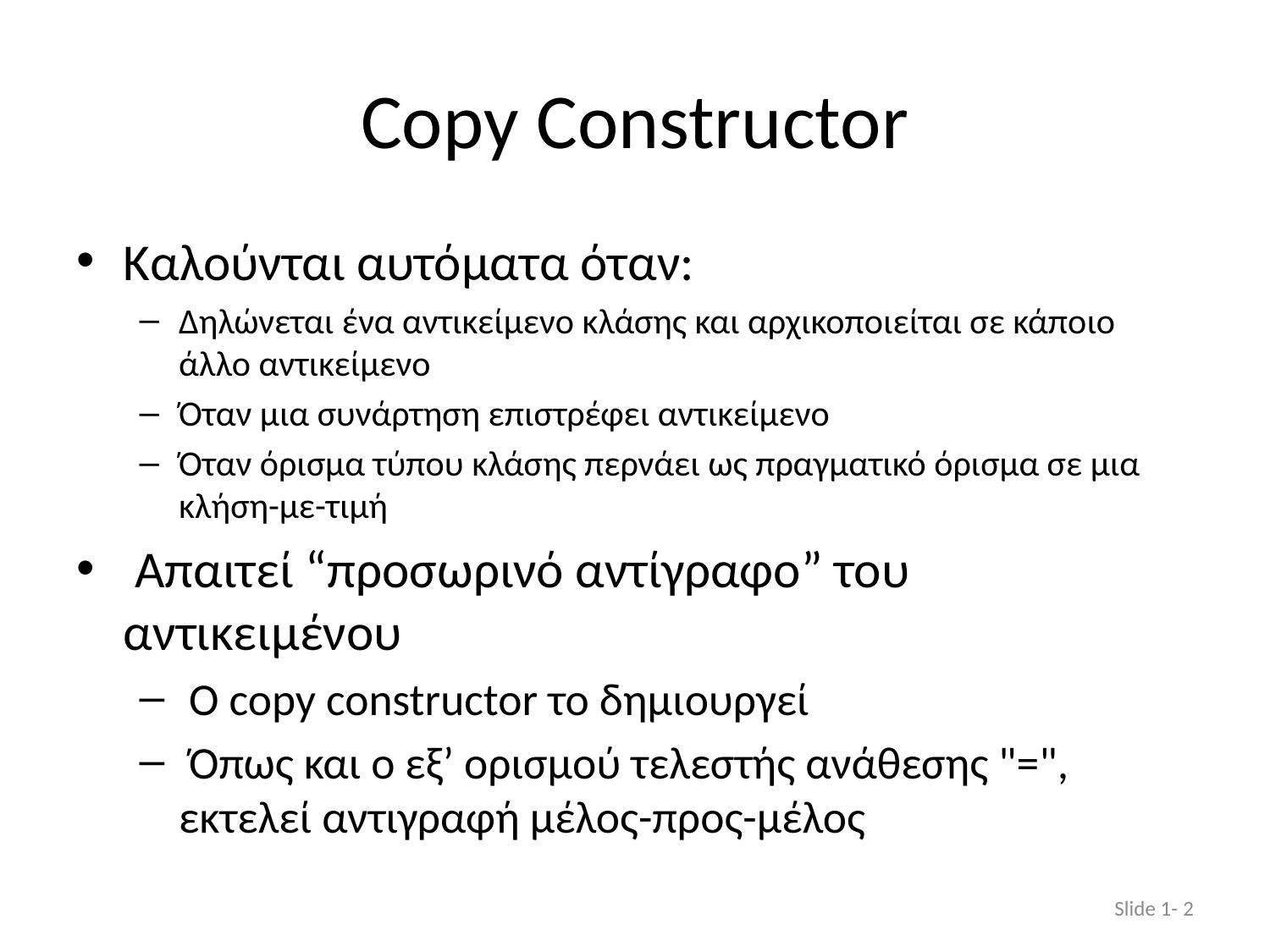

# Copy Constructor
Καλούνται αυτόµατα όταν:
∆ηλώνεται ένα αντικείµενο κλάσης και αρχικοποιείται σε κάποιο άλλο αντικείµενο
Όταν µια συνάρτηση επιστρέφει αντικείµενο
Όταν όρισµα τύπου κλάσης περνάει ως πραγµατικό όρισµα σε µια κλήση-µε-τιµή
 Απαιτεί “προσωρινό αντίγραφο” του αντικειµένου
 Ο copy constructor το δηµιουργεί
 Όπως και ο εξ’ ορισµού τελεστής ανάθεσης "=", εκτελεί αντιγραφή µέλος-προς-µέλος

Slide 1- 2